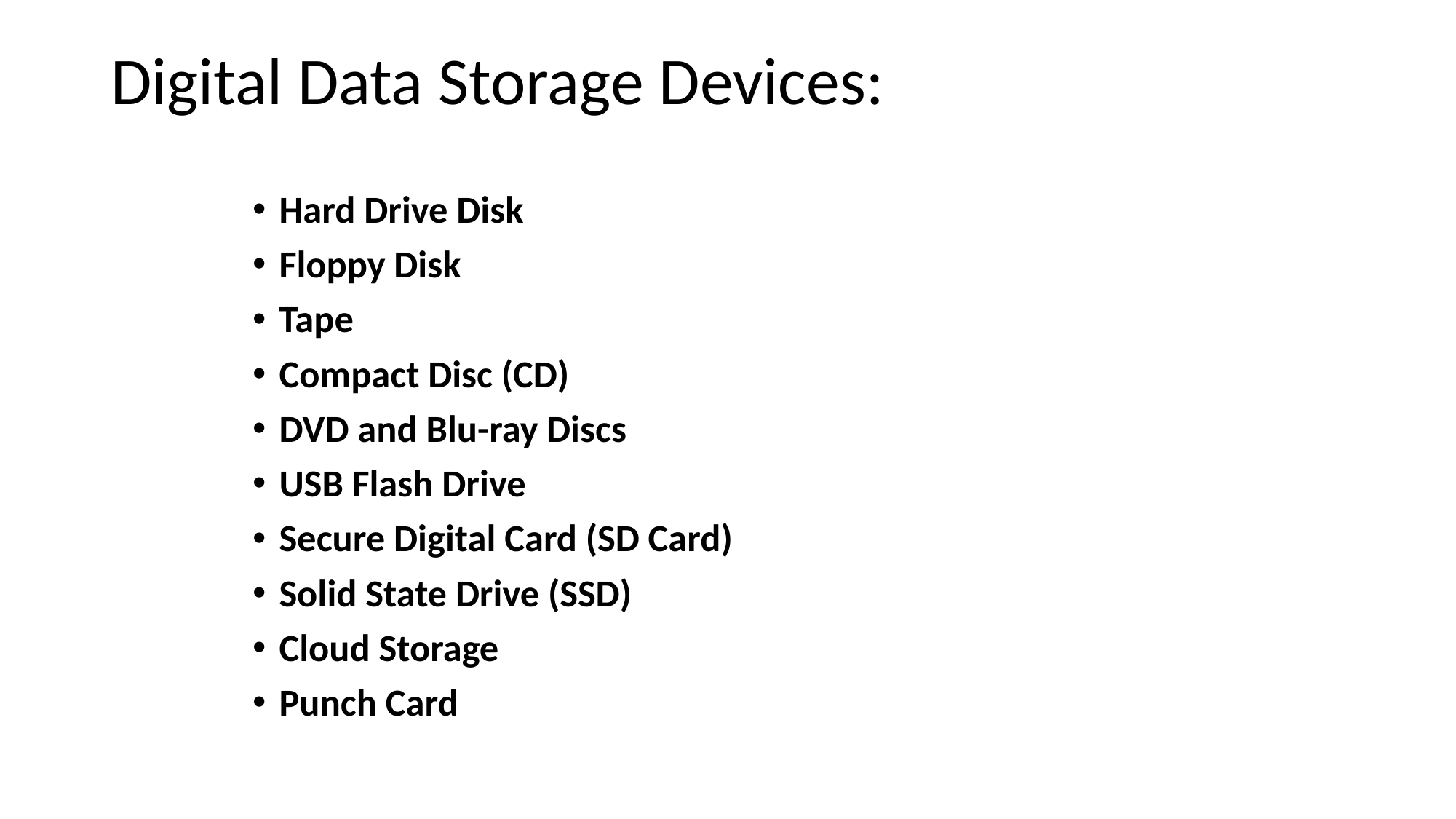

# Digital Data Storage Devices:
Hard Drive Disk
Floppy Disk
Tape
Compact Disc (CD)
DVD and Blu-ray Discs
USB Flash Drive
Secure Digital Card (SD Card)
Solid State Drive (SSD)
Cloud Storage
Punch Card